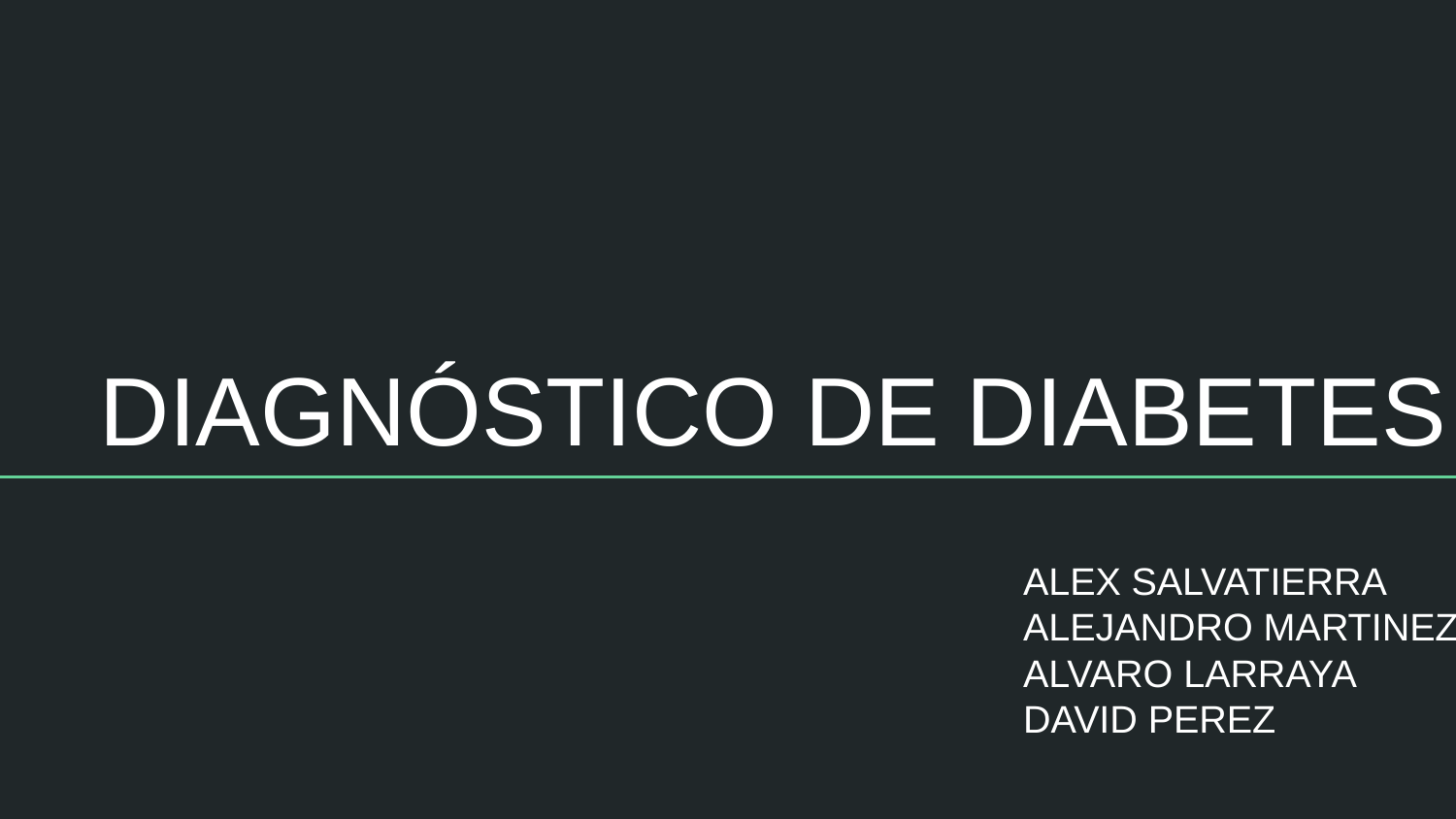

# DIAGNÓSTICO DE DIABETES
ALEX SALVATIERRA
ALEJANDRO MARTINEZ
ALVARO LARRAYA
DAVID PEREZ